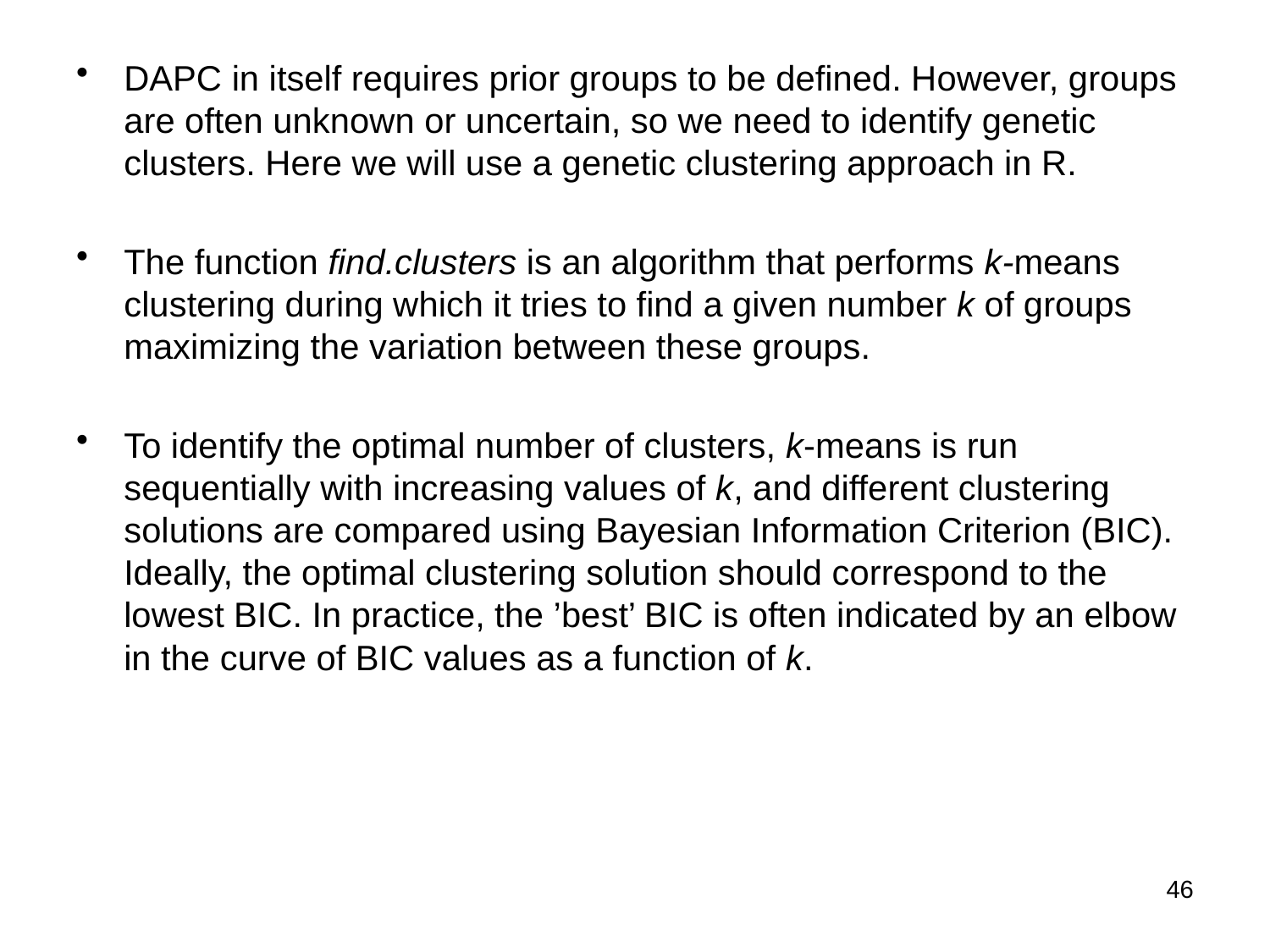

DAPC in itself requires prior groups to be defined. However, groups are often unknown or uncertain, so we need to identify genetic clusters. Here we will use a genetic clustering approach in R.

The function find.clusters is an algorithm that performs k-means clustering during which it tries to find a given number k of groups maximizing the variation between these groups.

To identify the optimal number of clusters, k-means is run sequentially with increasing values of k, and different clustering solutions are compared using Bayesian Information Criterion (BIC). Ideally, the optimal clustering solution should correspond to the lowest BIC. In practice, the ’best’ BIC is often indicated by an elbow in the curve of BIC values as a function of k.

46